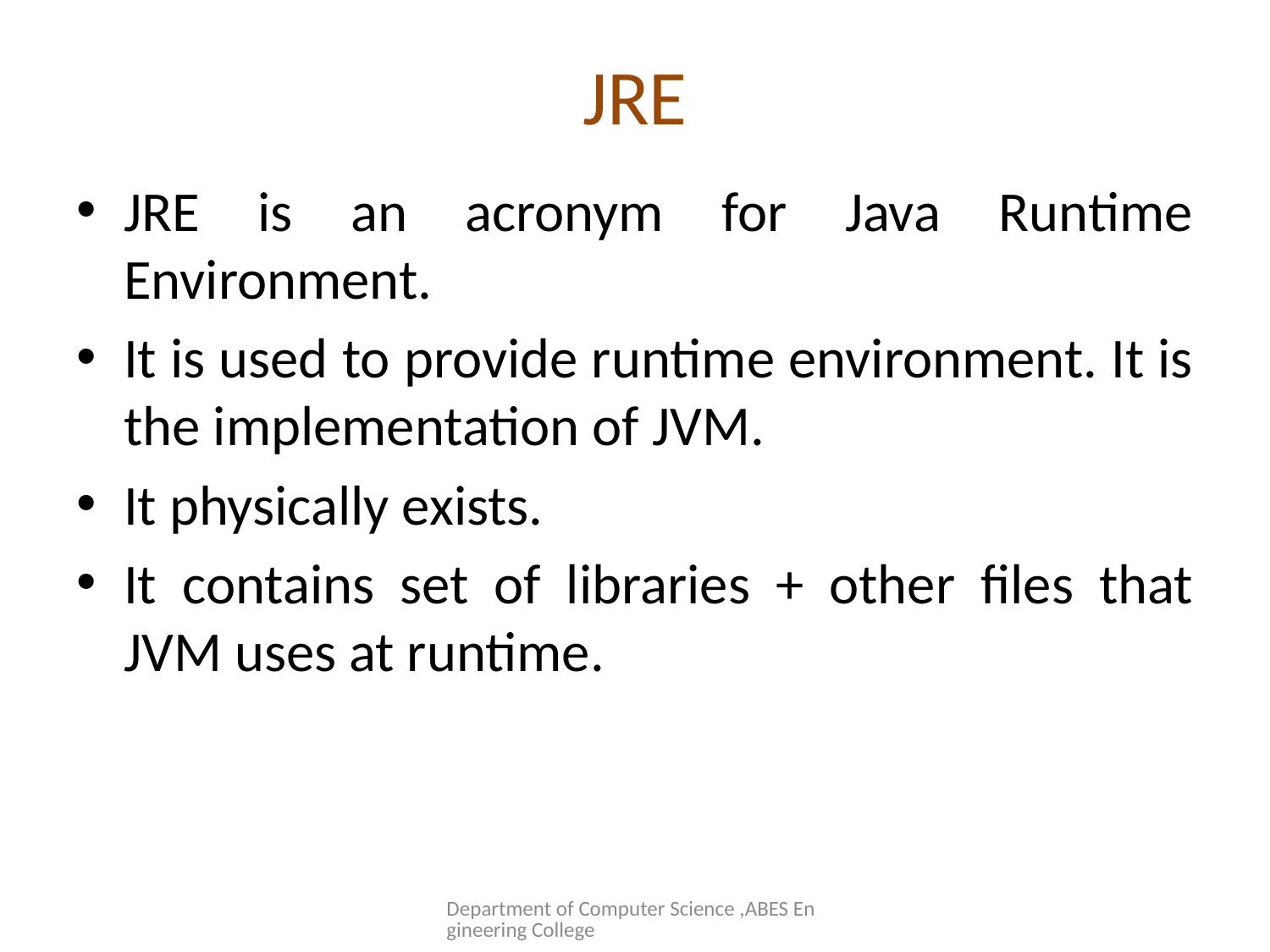

# JRE
JRE is an acronym for Java Runtime Environment.
It is used to provide runtime environment. It is the implementation of JVM.
It physically exists.
It contains set of libraries + other files that JVM uses at runtime.
Department of Computer Science ,ABES Engineering College